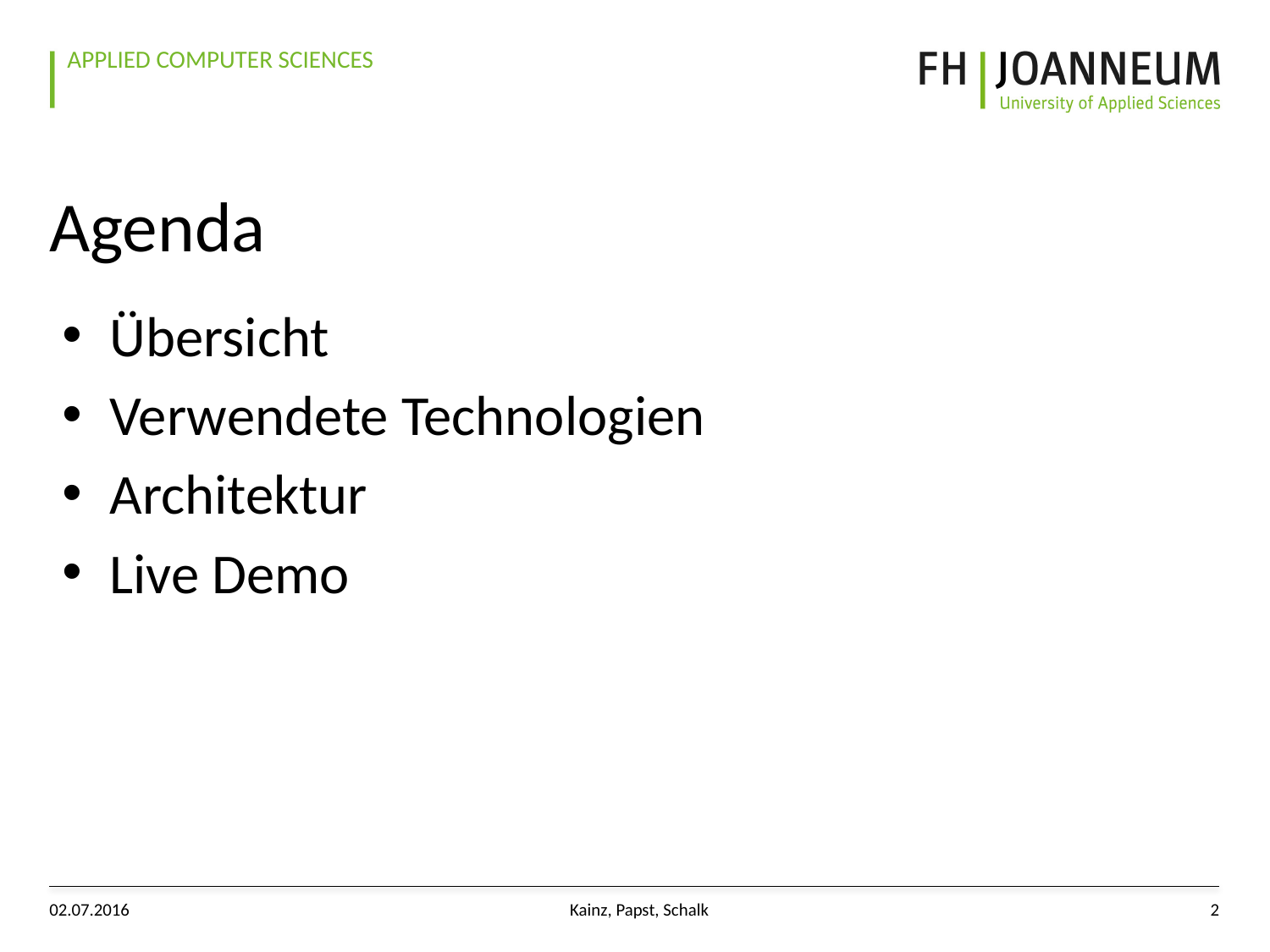

# Agenda
Übersicht
Verwendete Technologien
Architektur
Live Demo
02.07.2016
Kainz, Papst, Schalk
2